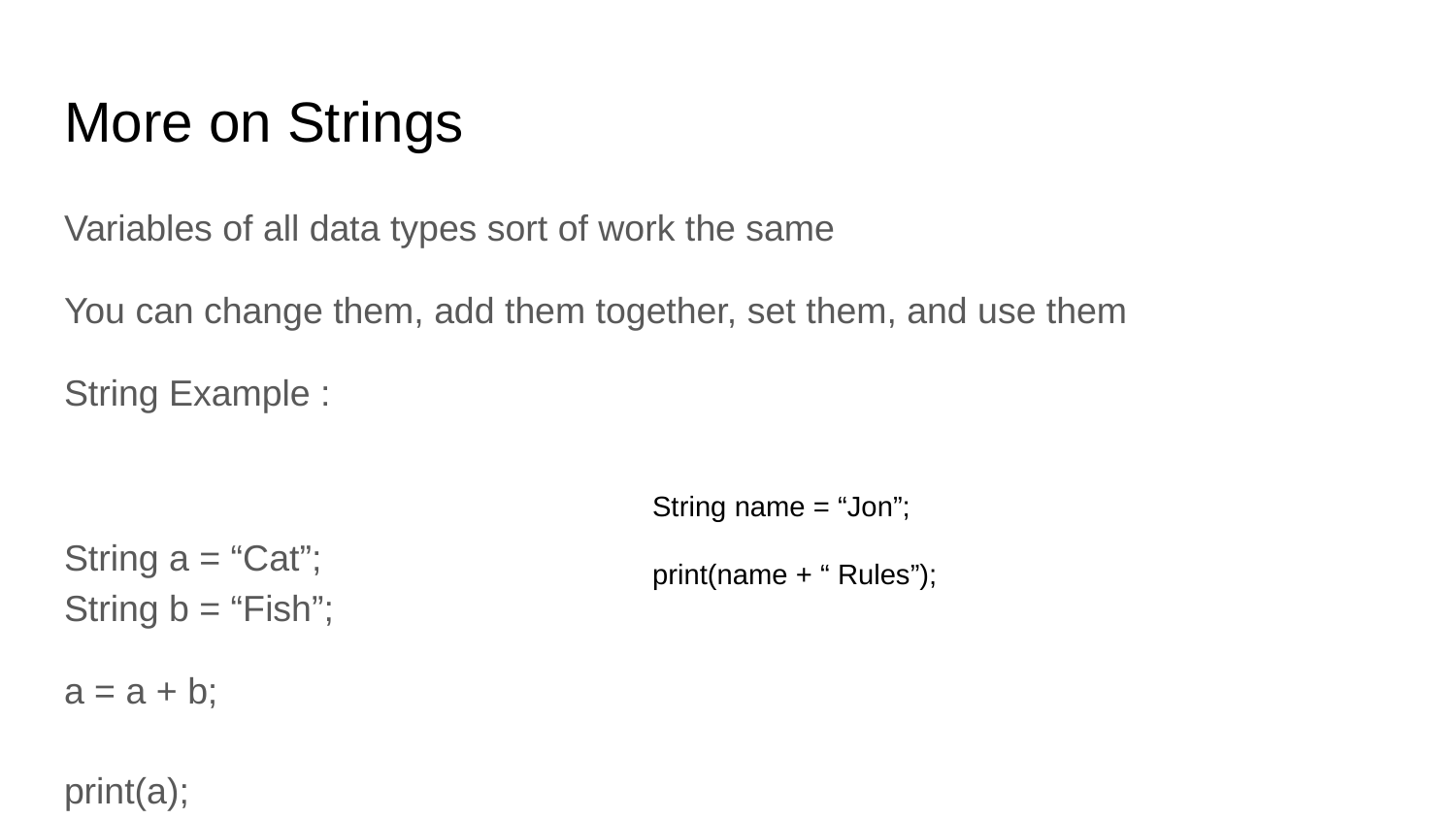

# More on Strings
Variables of all data types sort of work the same
You can change them, add them together, set them, and use them
String Example :

String a = “Cat”;
String b = “Fish”;
a = a + b;
print(a);
String name = “Jon”;

print(name + “ Rules”);